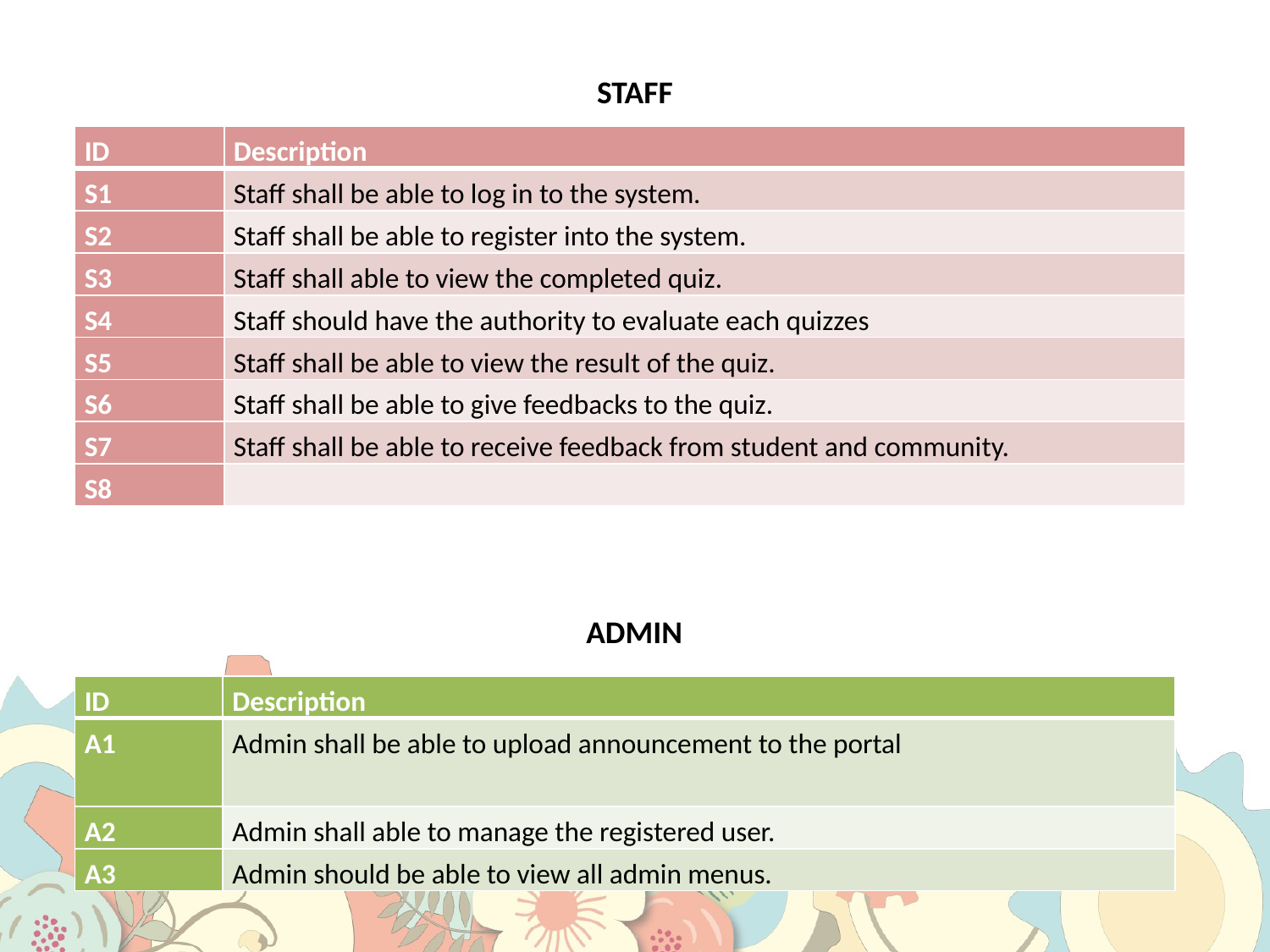

STAFF
| ID | Description |
| --- | --- |
| S1 | Staff shall be able to log in to the system. |
| S2 | Staff shall be able to register into the system. |
| S3 | Staff shall able to view the completed quiz. |
| S4 | Staff should have the authority to evaluate each quizzes |
| S5 | Staff shall be able to view the result of the quiz. |
| S6 | Staff shall be able to give feedbacks to the quiz. |
| S7 | Staff shall be able to receive feedback from student and community. |
| S8 |  |
ADMIN
| ID | Description |
| --- | --- |
| A1 | Admin shall be able to upload announcement to the portal |
| A2 | Admin shall able to manage the registered user. |
| A3 | Admin should be able to view all admin menus. |